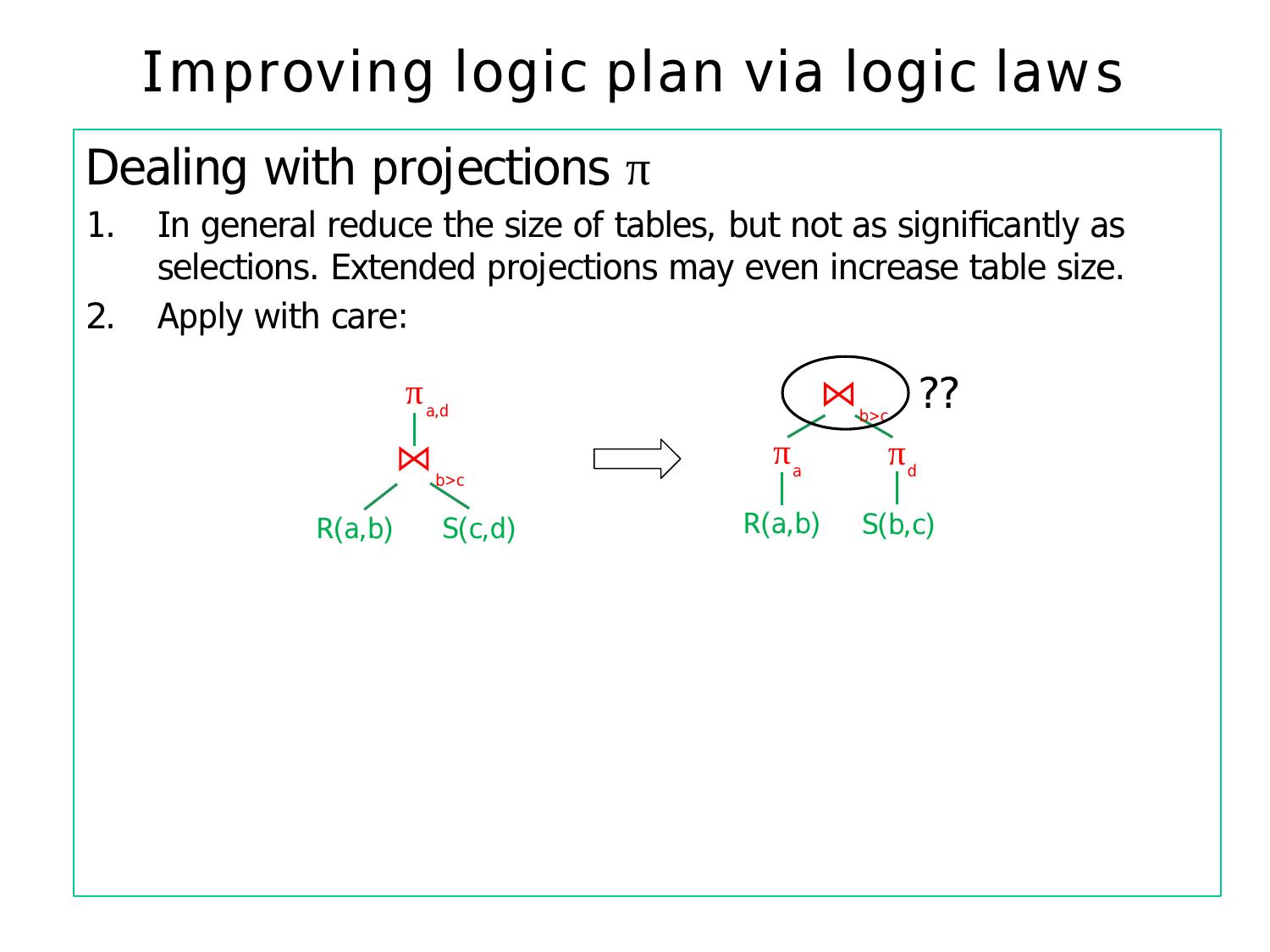

# Improving logic plan via logic laws
Dealing with projections π
In general reduce the size of tables, but not as significantly as selections. Extended projections may even increase table size.
Apply with care:

??
π
a,d
b>c

π
a
π
d

b>c

R(a,b)
S(b,c)
S(c,d)
R(a,b)